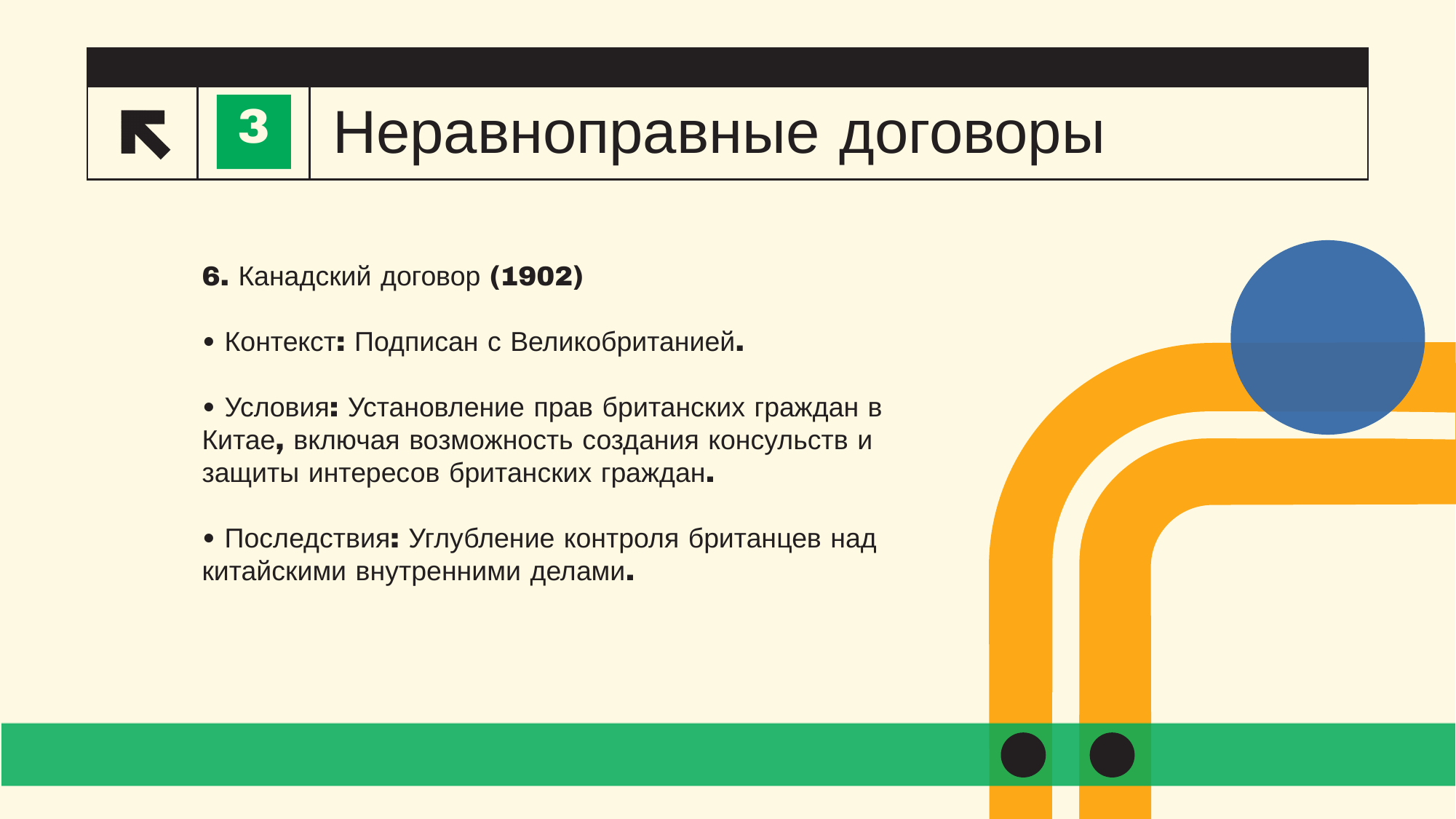

# Неравноправные договоры
3
6. Канадский договор (1902)

• Контекст: Подписан с Великобританией.

• Условия: Установление прав британских граждан в Китае, включая возможность создания консульств и защиты интересов британских граждан.

• Последствия: Углубление контроля британцев над китайскими внутренними делами.